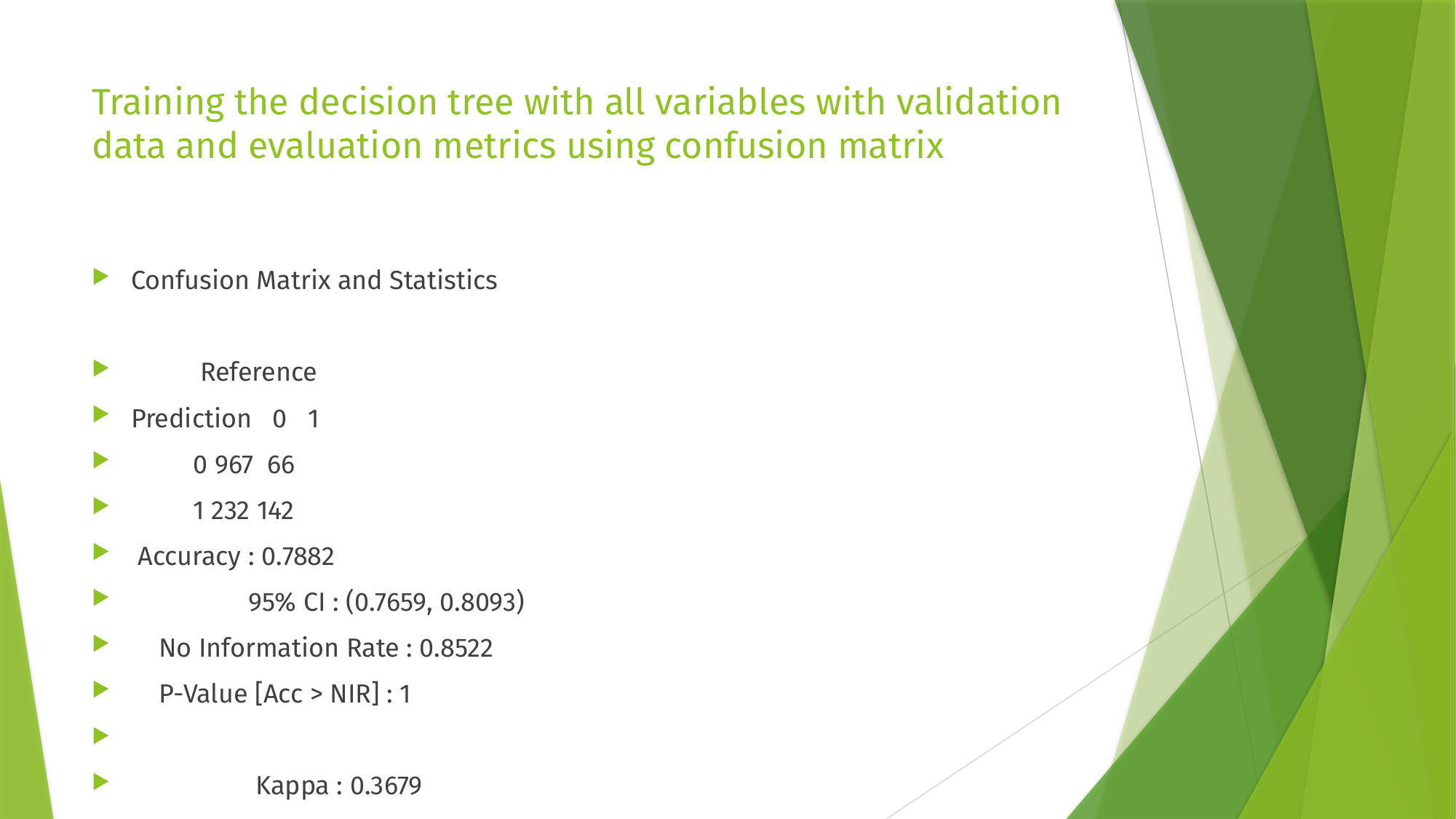

# Training the decision tree with all variables with validation data and evaluation metrics using confusion matrix
Confusion Matrix and Statistics

          Reference
Prediction   0   1
         0 967  66
         1 232 142
 Accuracy : 0.7882
                 95% CI : (0.7659, 0.8093)
    No Information Rate : 0.8522
    P-Value [Acc > NIR] : 1

                  Kappa : 0.3679